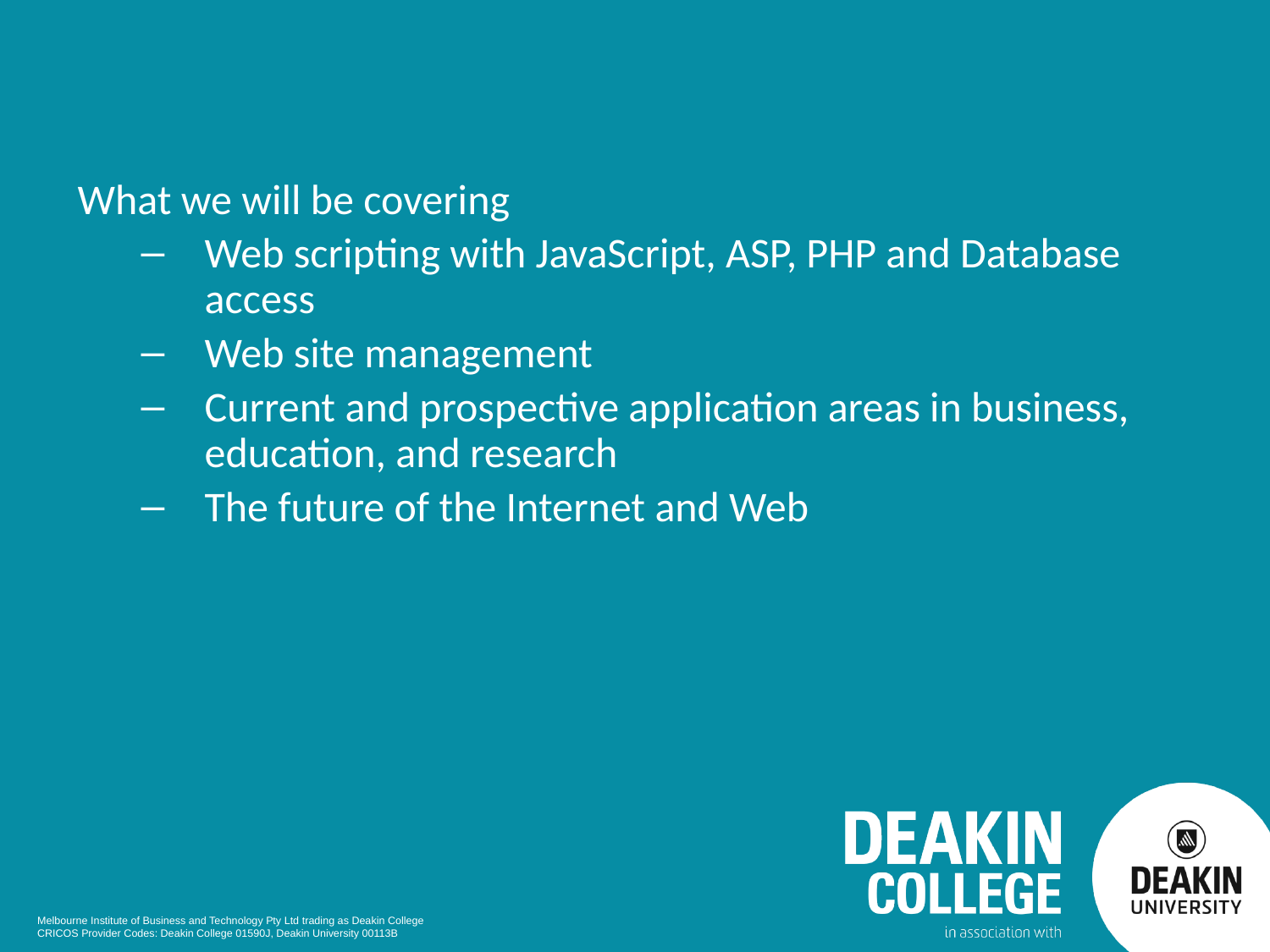

What we will be covering
Web scripting with JavaScript, ASP, PHP and Database access
Web site management
Current and prospective application areas in business, education, and research
The future of the Internet and Web